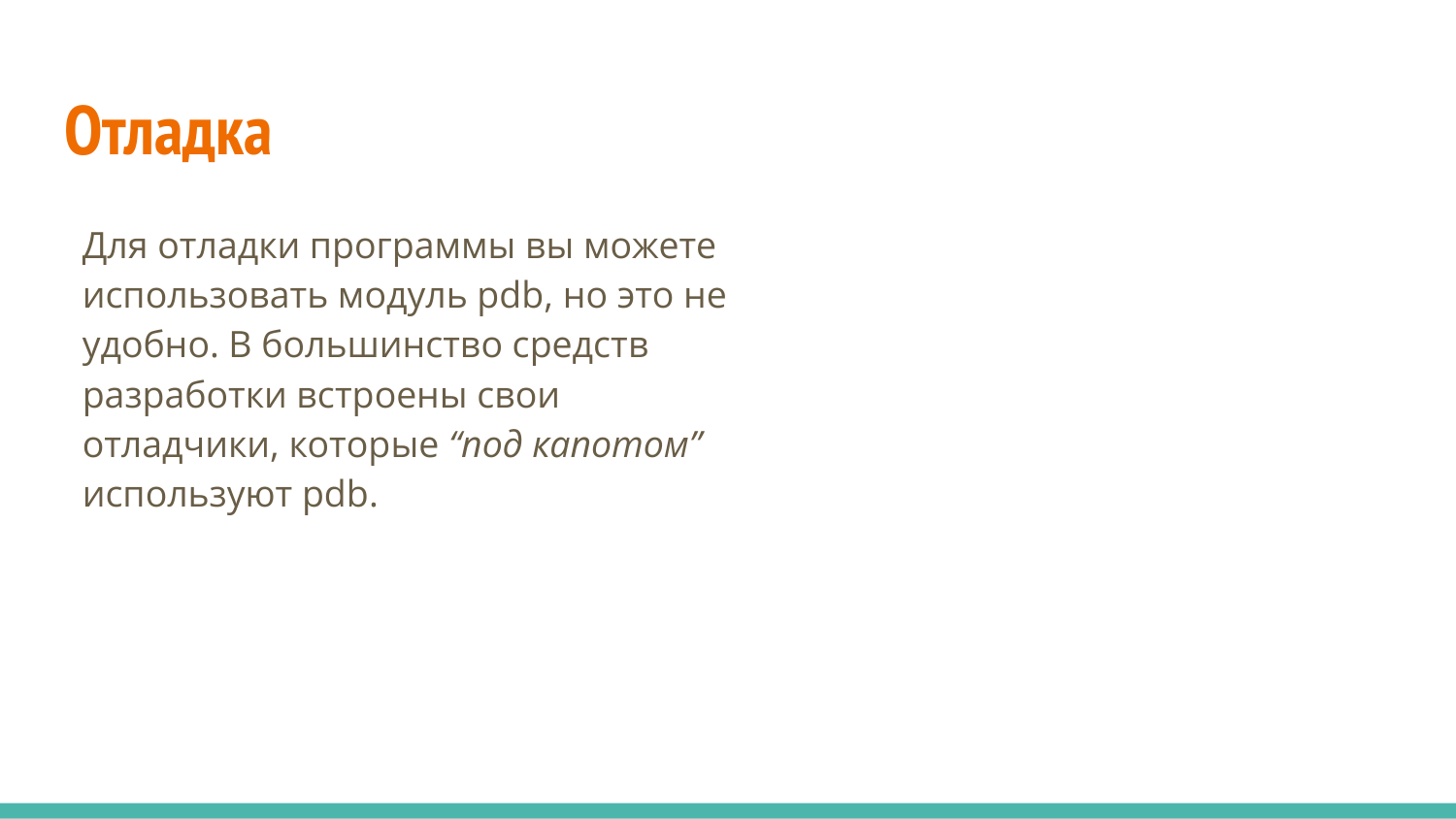

# Отладка
Для отладки программы вы можете использовать модуль pdb, но это не удобно. В большинство средств разработки встроены свои отладчики, которые “под капотом” используют pdb.